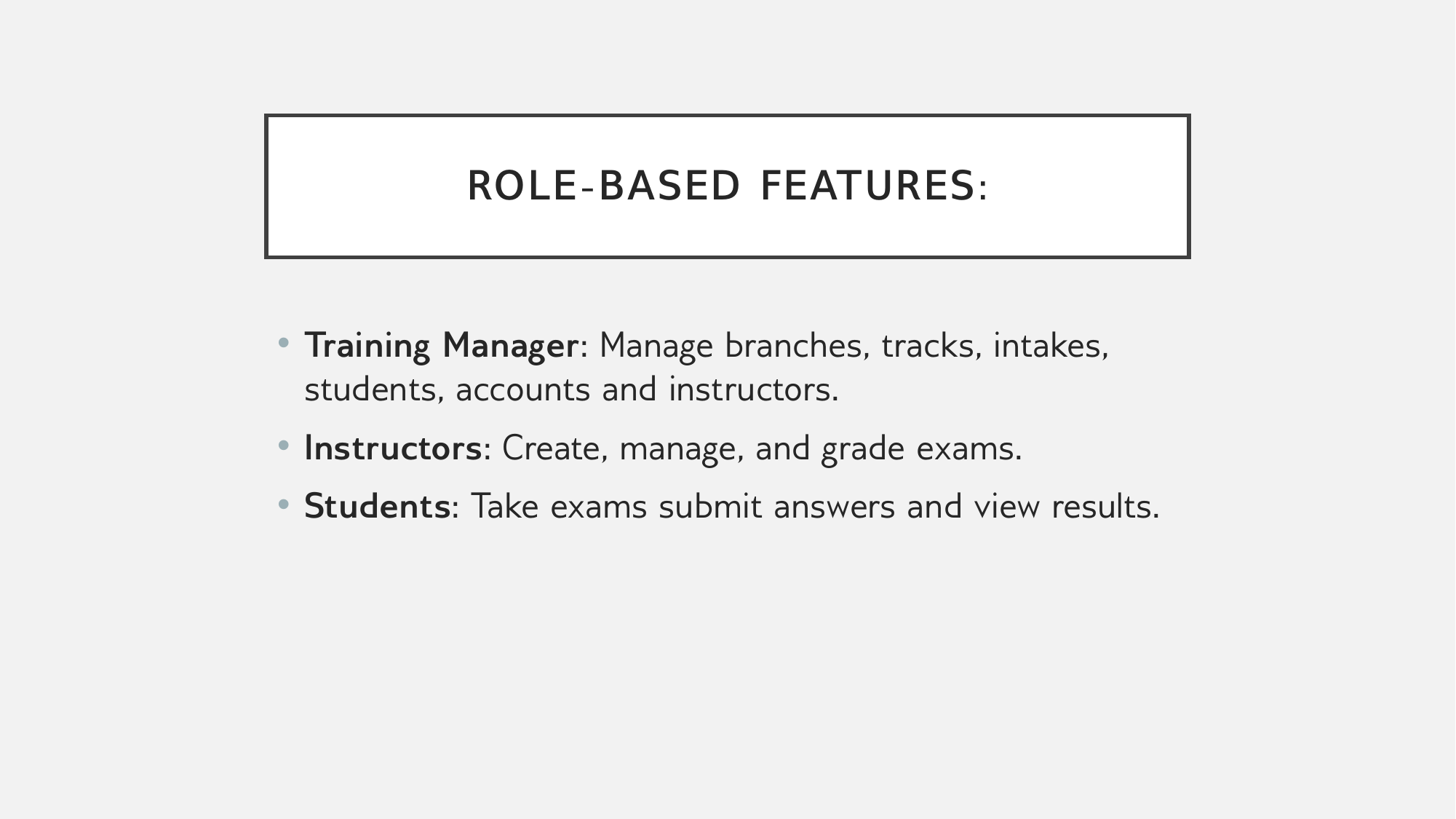

# Role-Based Features:
Training Manager: Manage branches, tracks, intakes, students, accounts and instructors.
Instructors: Create, manage, and grade exams.
Students: Take exams submit answers and view results.